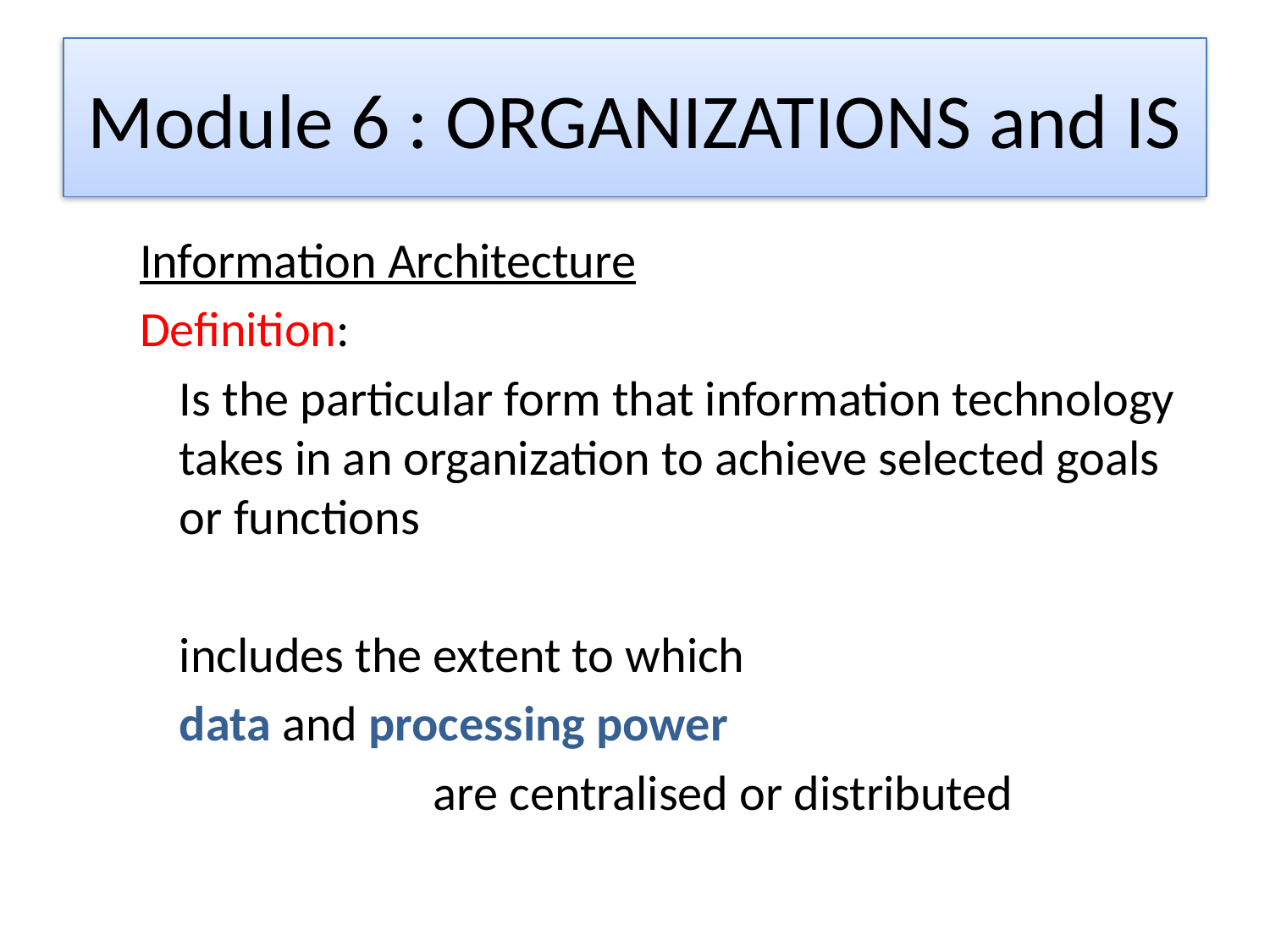

# Module 6 : ORGANIZATIONS and IS
Information Architecture
Definition:
	Is the particular form that information technology takes in an organization to achieve selected goals or functions

	includes the extent to which
	data and processing power
			are centralised or distributed